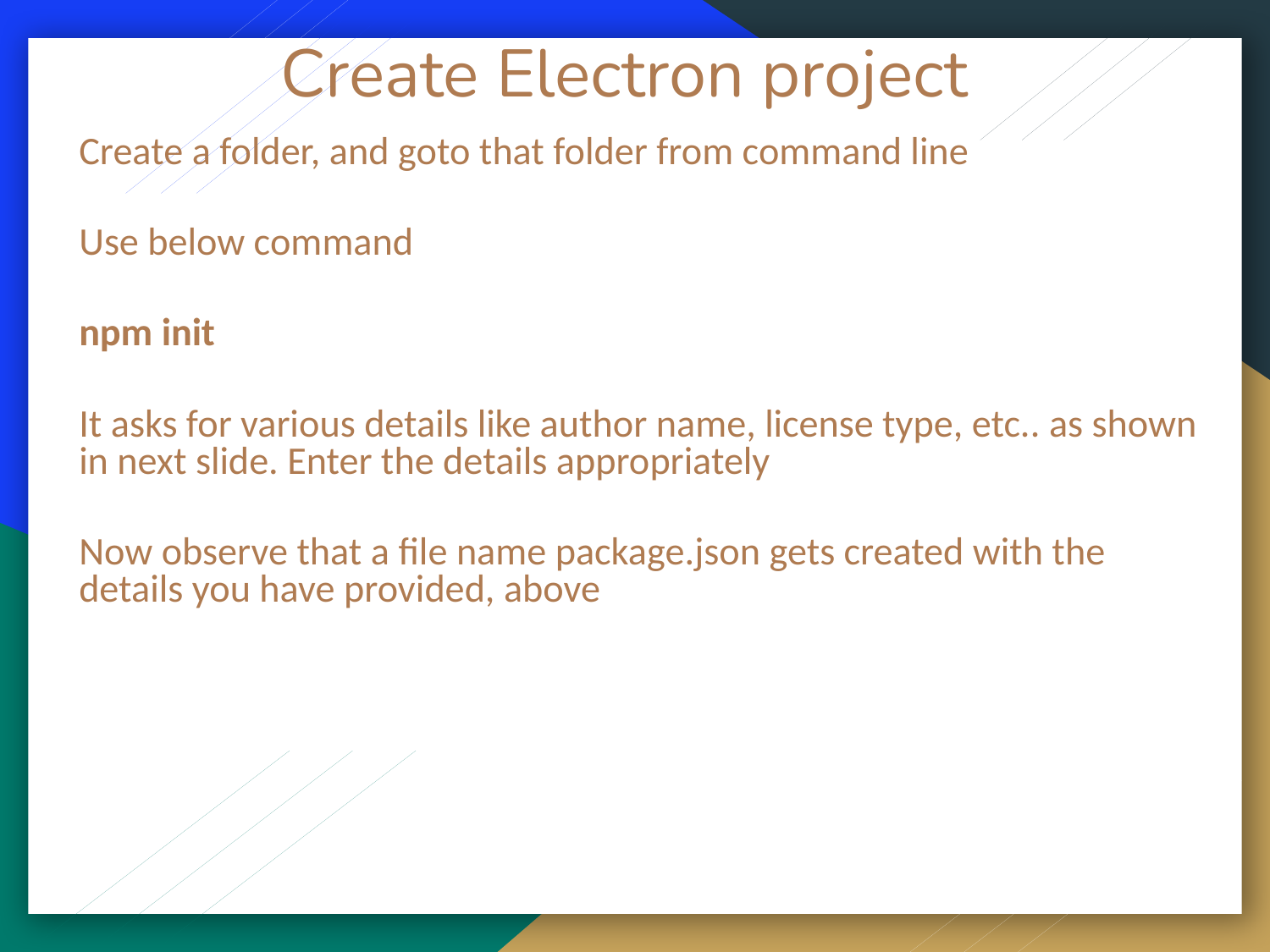

# Create Electron project
Create a folder, and goto that folder from command line

Use below command

npm init

It asks for various details like author name, license type, etc.. as shown in next slide. Enter the details appropriately

Now observe that a file name package.json gets created with the details you have provided, above